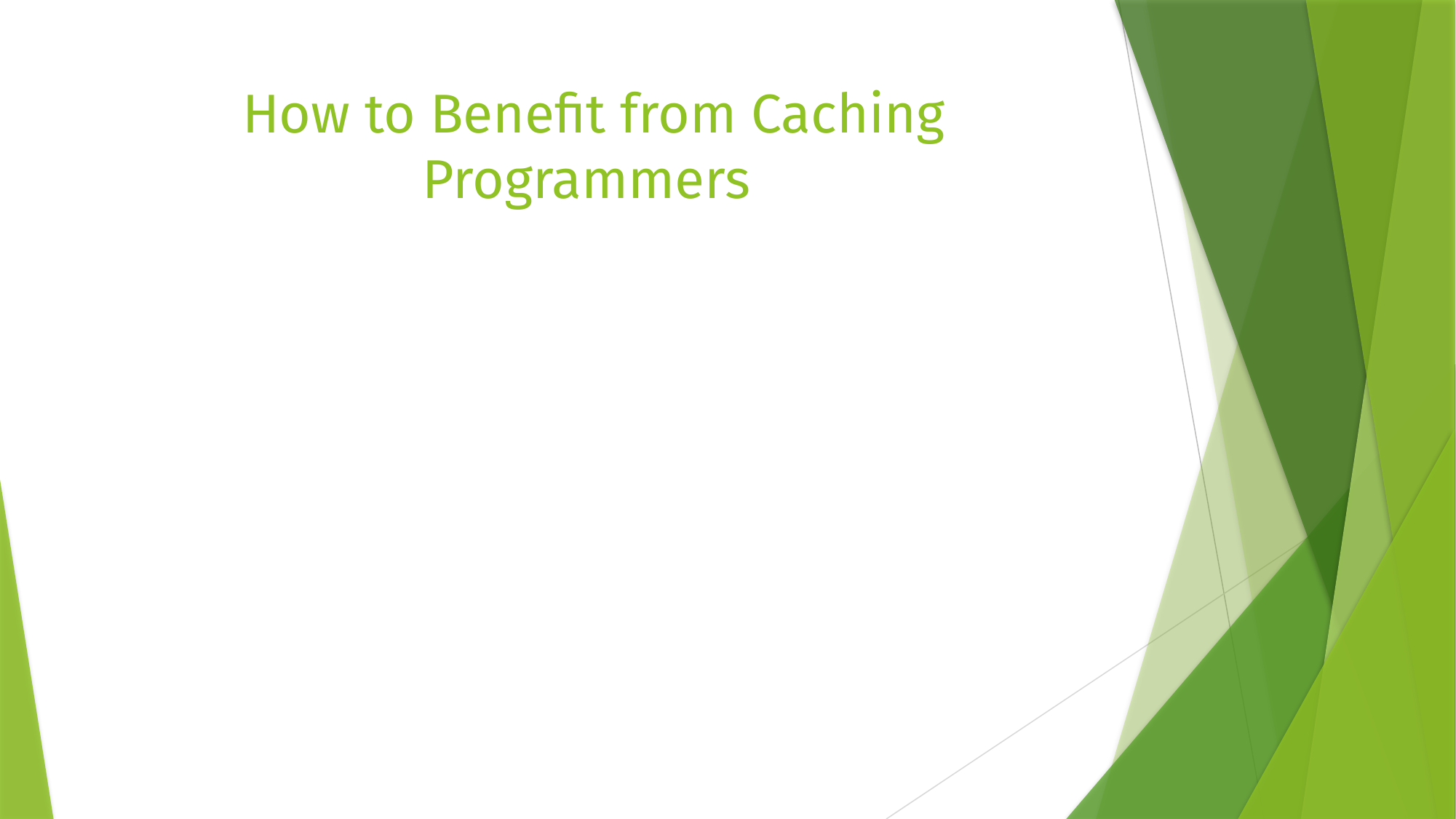

# How to Benefit from Caching Programmers